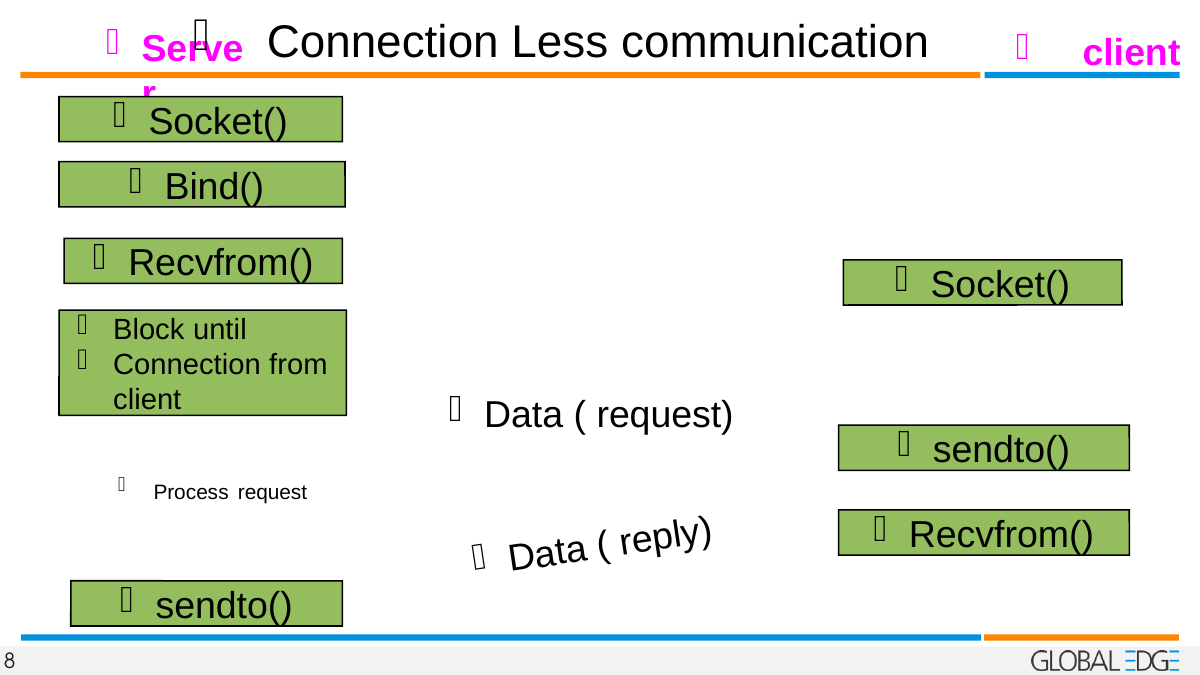

Connection Less communication
Server
   client
Socket()‏
Bind() ‏
Recvfrom()‏
Socket()‏
Block until
Connection from client
Data ( request)‏
sendto()
Process request
Recvfrom()‏
Data ( reply)‏
sendto()‏